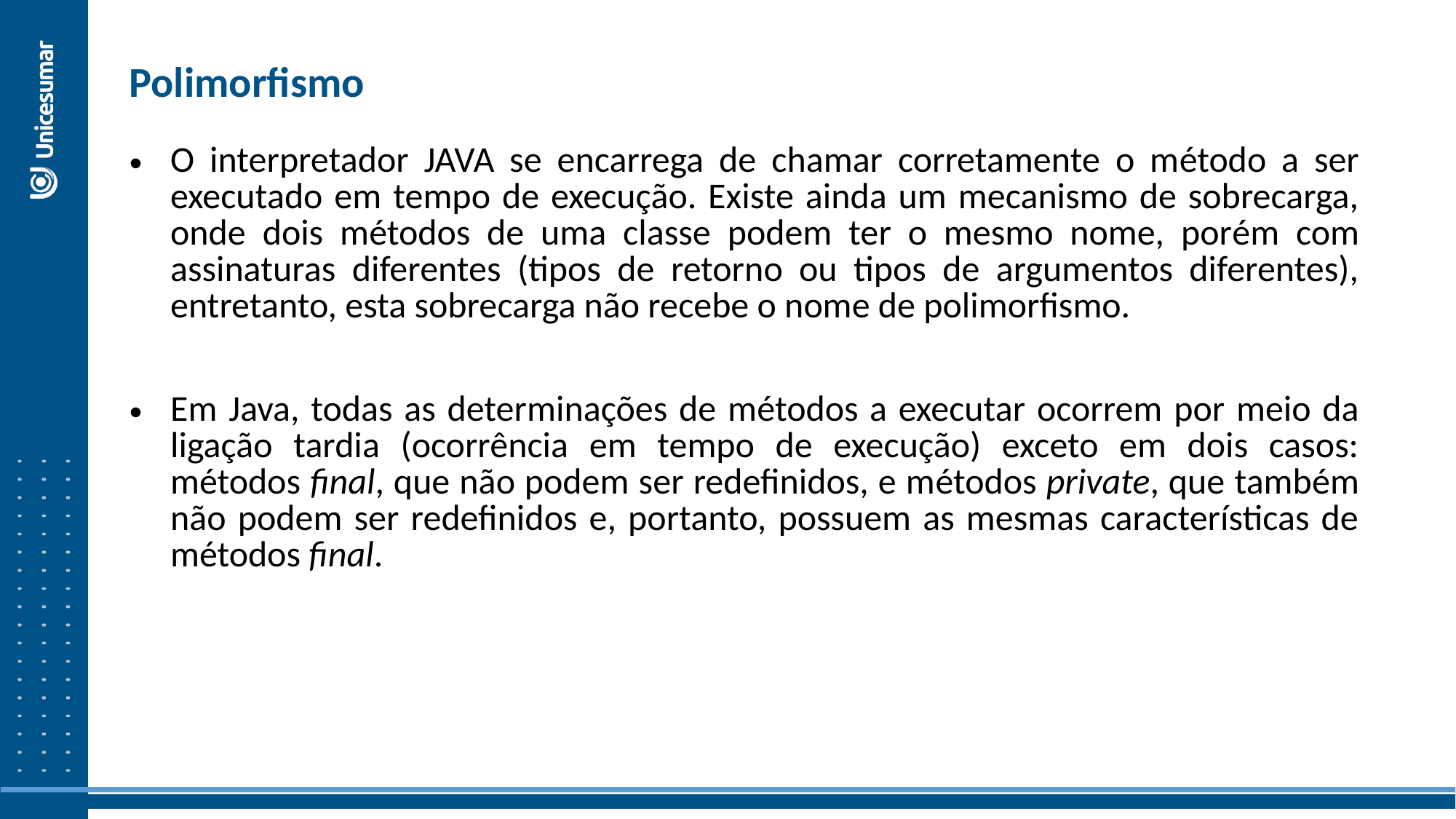

Polimorfismo
O interpretador JAVA se encarrega de chamar corretamente o método a ser executado em tempo de execução. Existe ainda um mecanismo de sobrecarga, onde dois métodos de uma classe podem ter o mesmo nome, porém com assinaturas diferentes (tipos de retorno ou tipos de argumentos diferentes), entretanto, esta sobrecarga não recebe o nome de polimorfismo.

Em Java, todas as determinações de métodos a executar ocorrem por meio da ligação tardia (ocorrência em tempo de execução) exceto em dois casos: métodos final, que não podem ser redefinidos, e métodos private, que também não podem ser redefinidos e, portanto, possuem as mesmas características de métodos final.